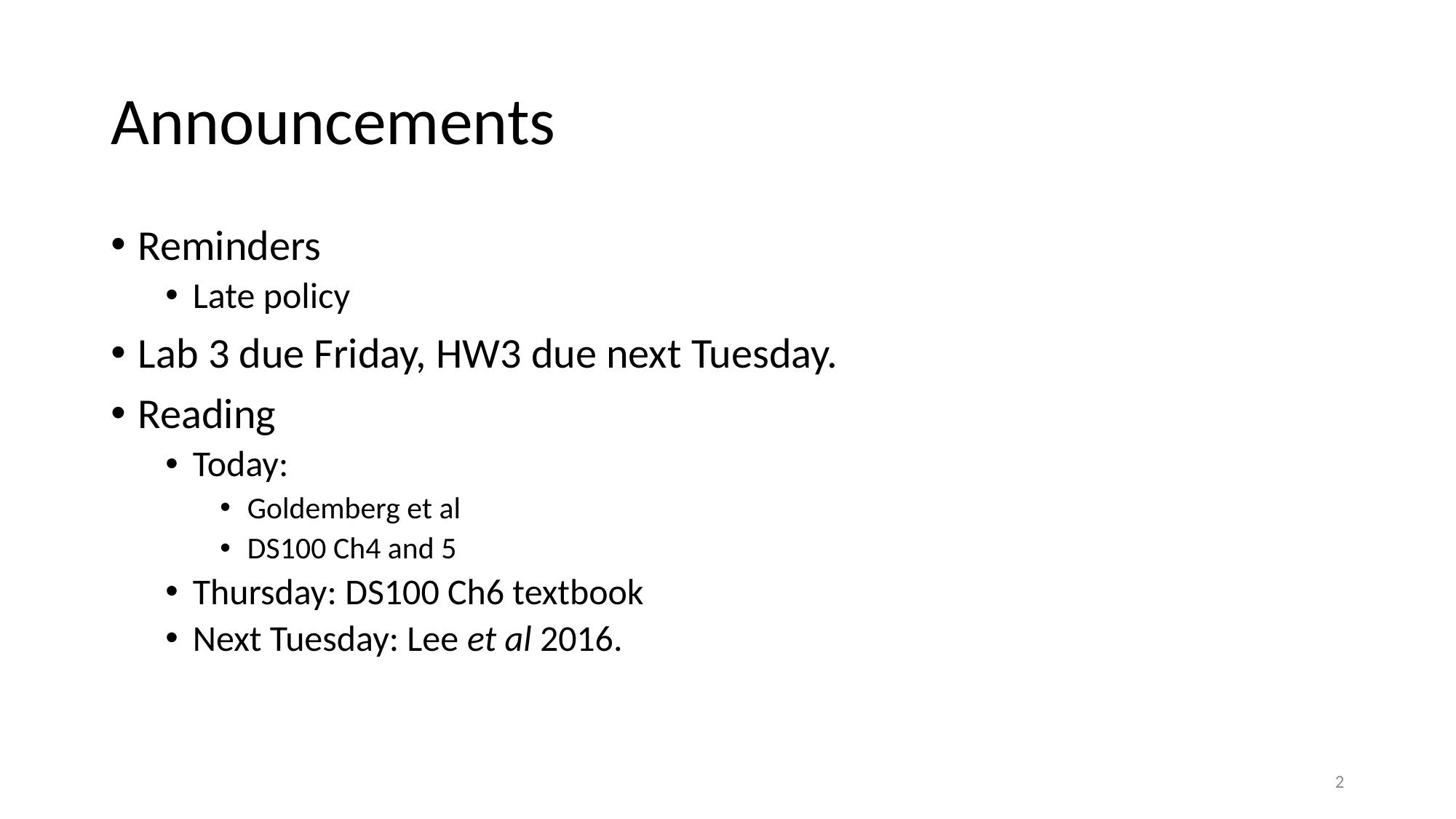

# Announcements
Reminders
Late policy
Lab 3 due Friday, HW3 due next Tuesday.
Reading
Today:
Goldemberg et al
DS100 Ch4 and 5
Thursday: DS100 Ch6 textbook
Next Tuesday: Lee et al 2016.

2